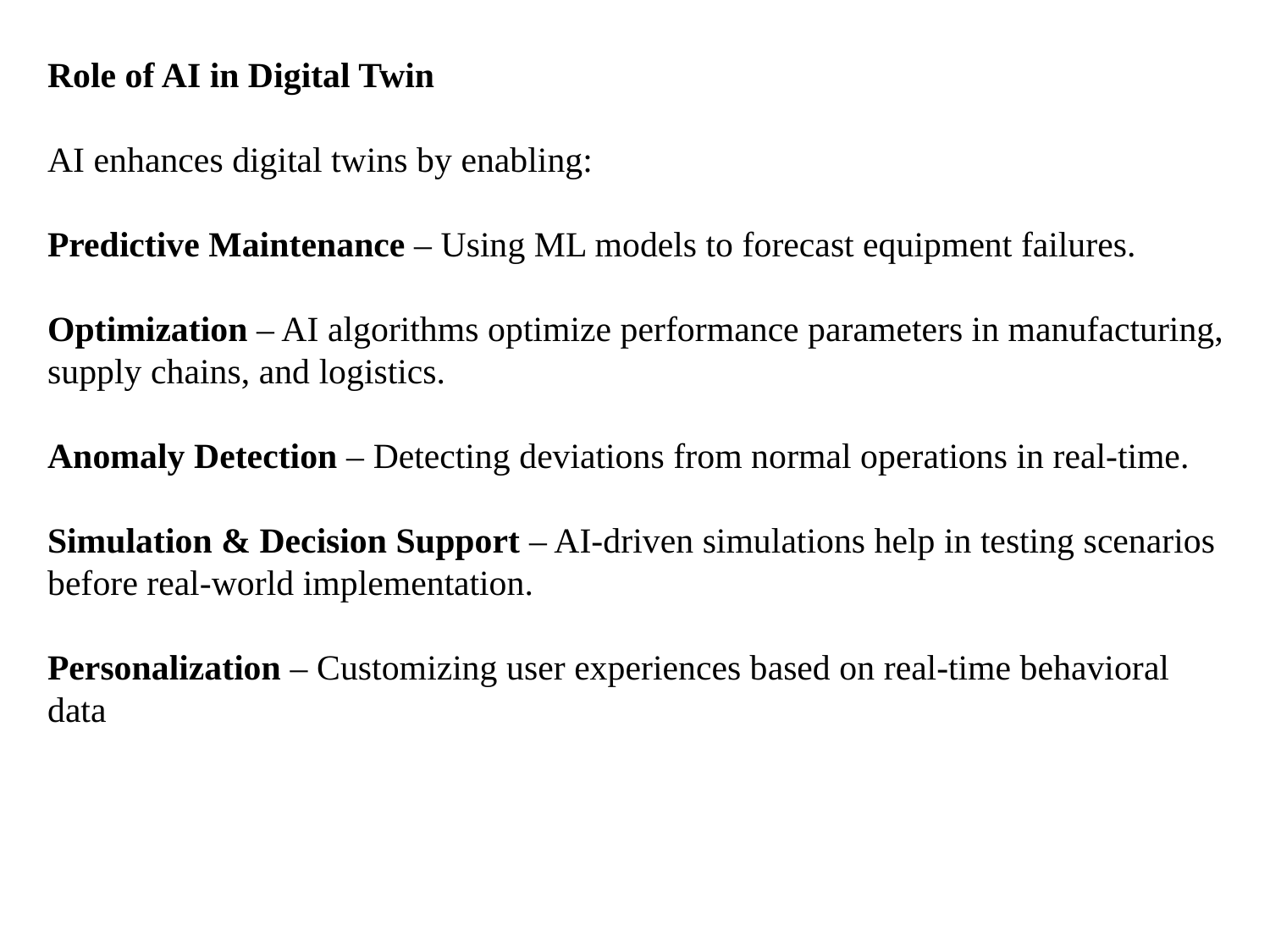

Role of AI in Digital Twin

AI enhances digital twins by enabling:

Predictive Maintenance – Using ML models to forecast equipment failures.

Optimization – AI algorithms optimize performance parameters in manufacturing, supply chains, and logistics.

Anomaly Detection – Detecting deviations from normal operations in real-time.

Simulation & Decision Support – AI-driven simulations help in testing scenarios before real-world implementation.

Personalization – Customizing user experiences based on real-time behavioral data